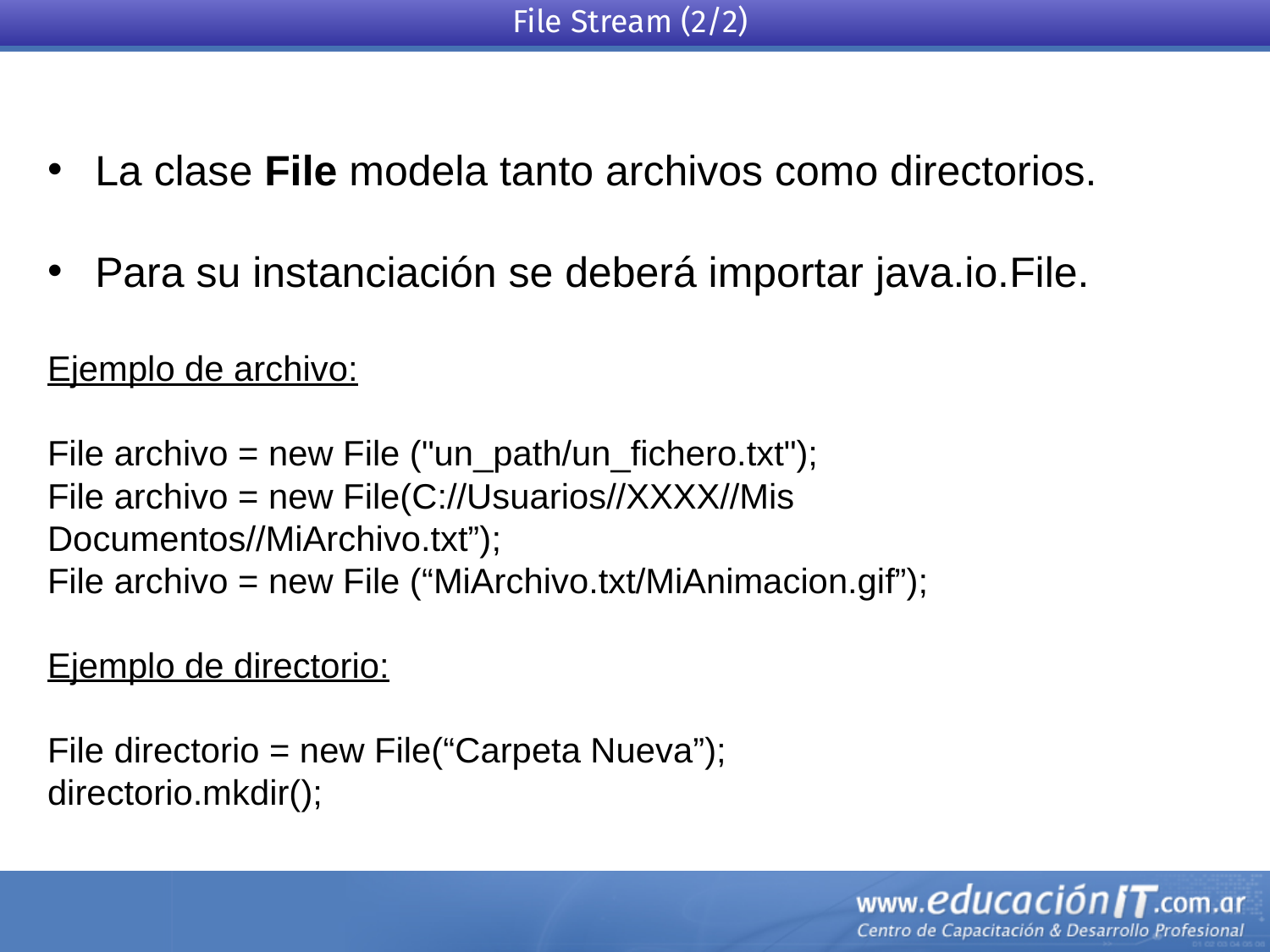

File Stream (2/2)
La clase File modela tanto archivos como directorios.
Para su instanciación se deberá importar java.io.File.

Ejemplo de archivo:
File archivo = new File ("un_path/un_fichero.txt");
File archivo = new File(C://Usuarios//XXXX//Mis Documentos//MiArchivo.txt”);
File archivo = new File (“MiArchivo.txt/MiAnimacion.gif”);
Ejemplo de directorio:
File directorio = new File(“Carpeta Nueva”);
directorio.mkdir();